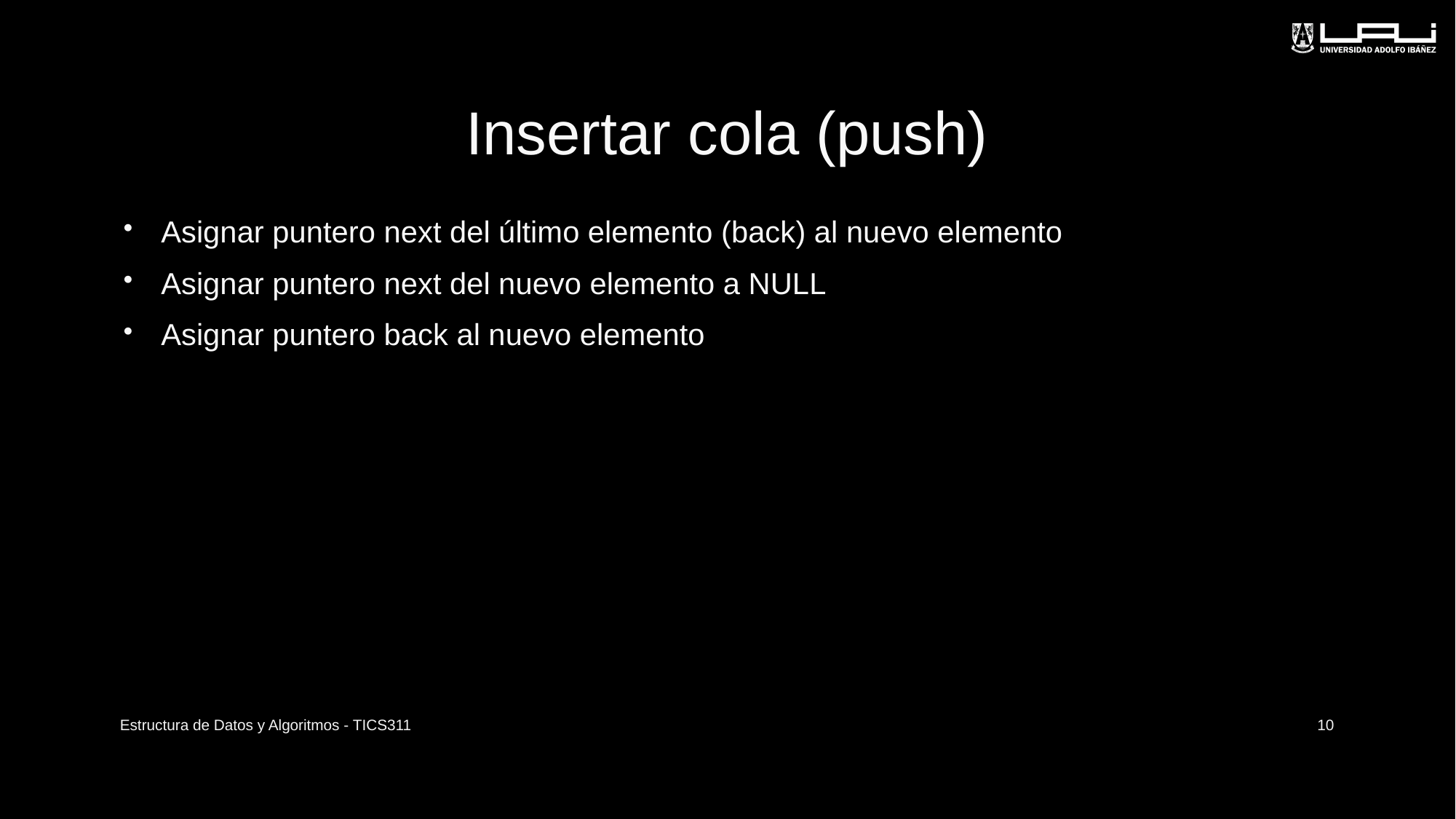

# Insertar cola (push)
Asignar puntero next del último elemento (back) al nuevo elemento
Asignar puntero next del nuevo elemento a NULL
Asignar puntero back al nuevo elemento
Estructura de Datos y Algoritmos - TICS311
10